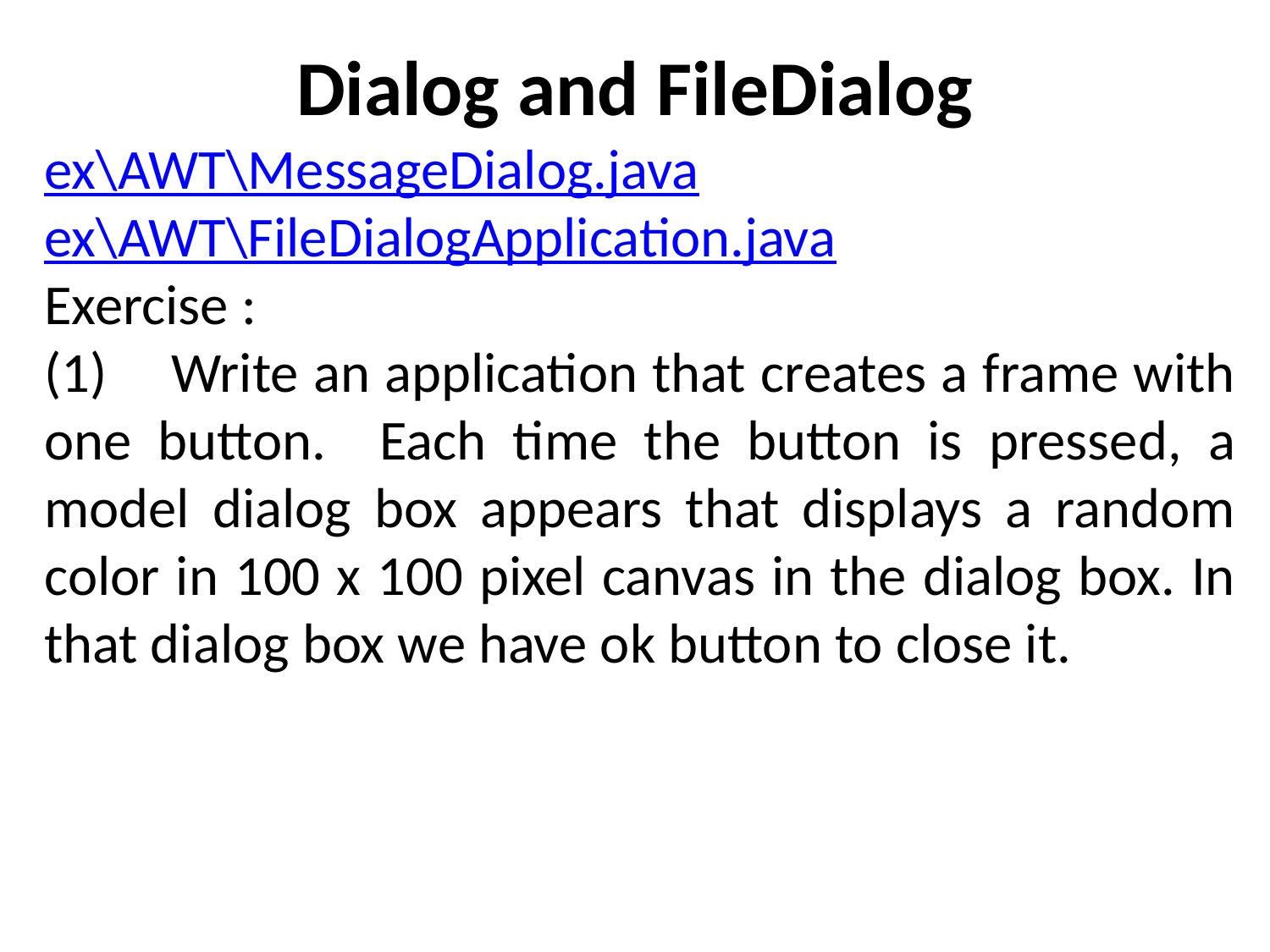

# Dialog and FileDialog
ex\AWT\MessageDialog.java
ex\AWT\FileDialogApplication.java
Exercise :
(1)	Write an application that creates a frame with one button.  Each time the button is pressed, a model dialog box appears that displays a random color in 100 x 100 pixel canvas in the dialog box. In that dialog box we have ok button to close it.